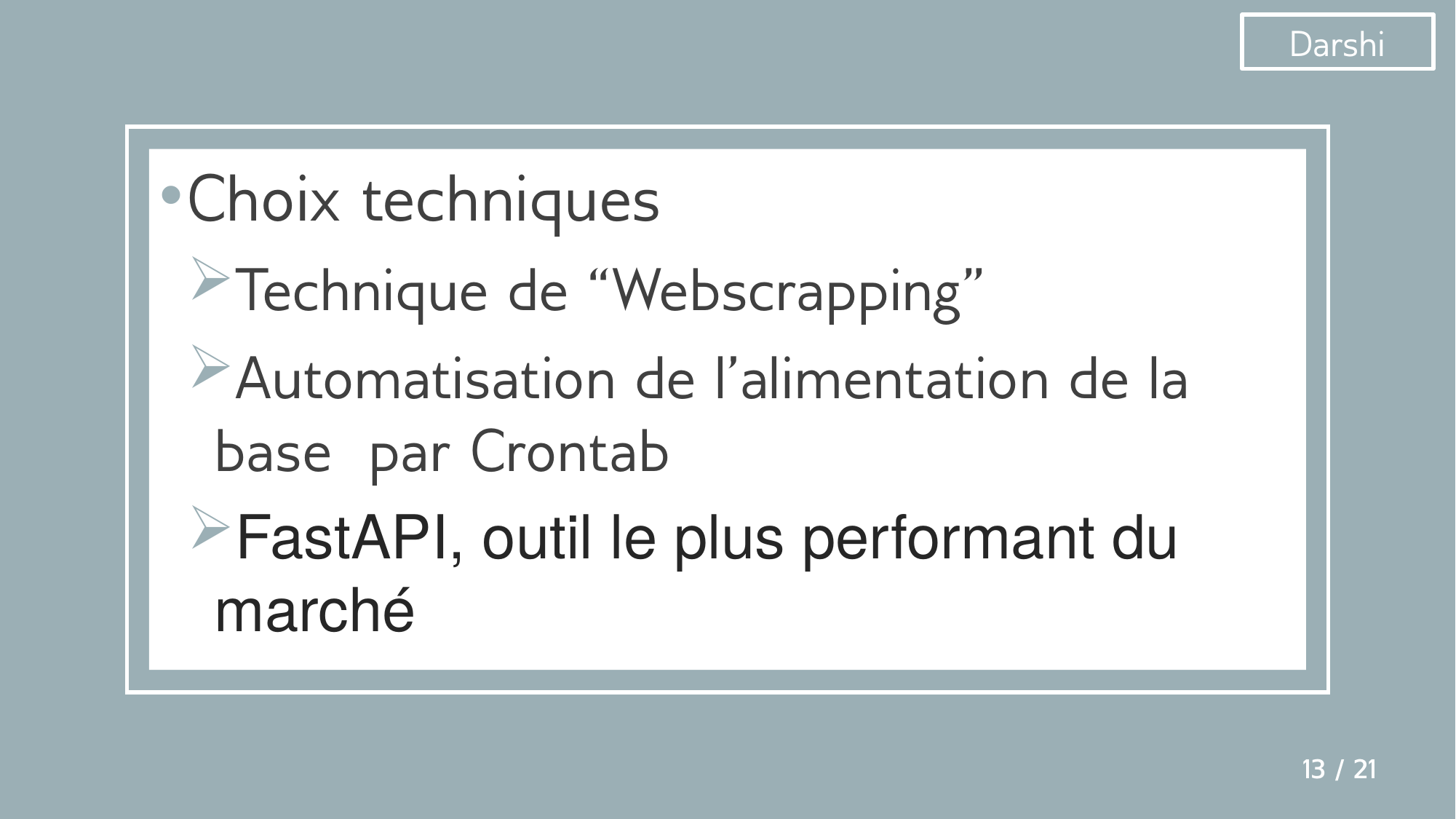

Darshi

Choix techniques
Technique de “Webscrapping”
Automatisation de l’alimentation de la base  par Crontab
FastAPI, outil le plus performant du marché
13 / 21